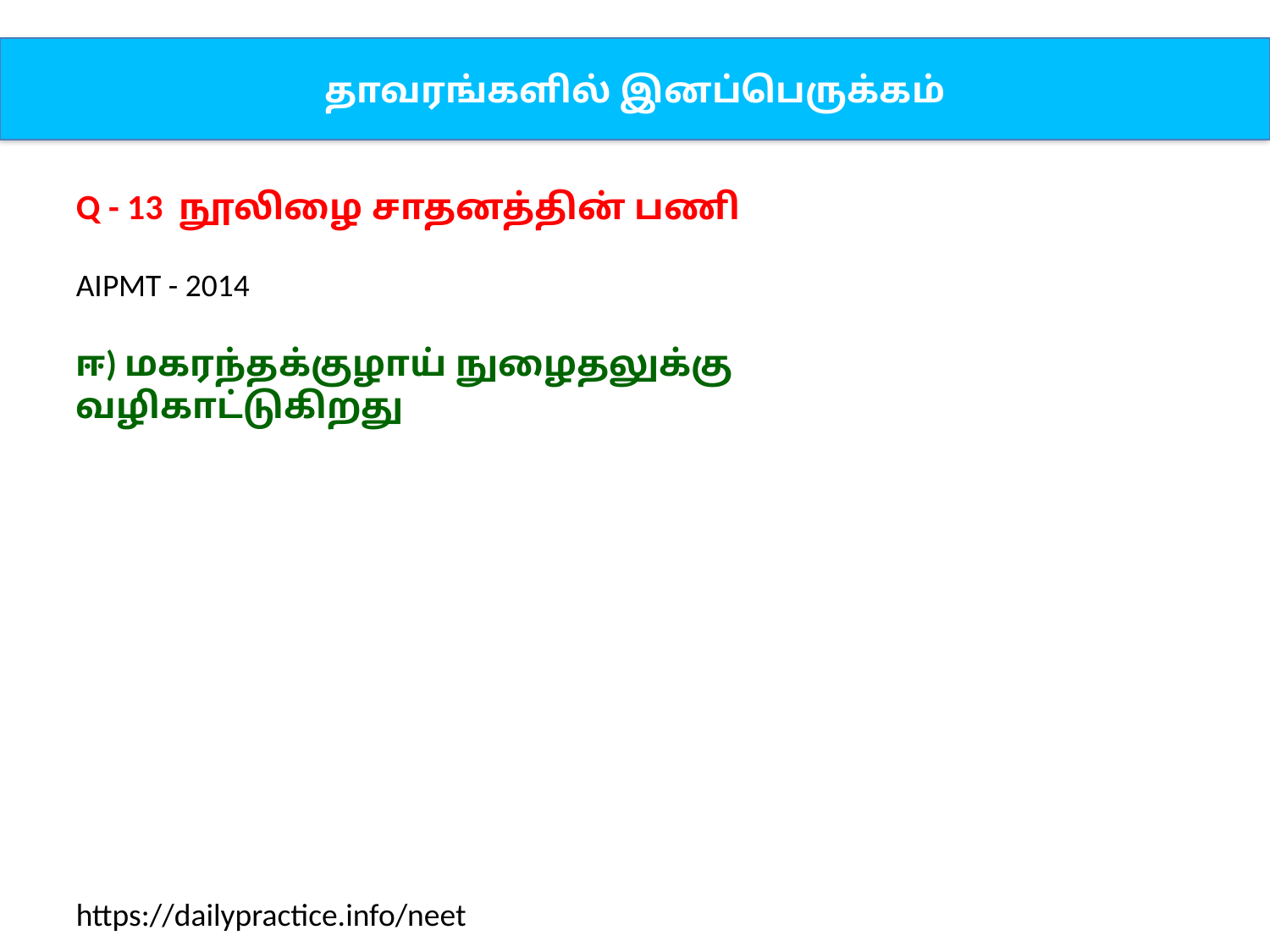

தாவரங்களில் இனப்பெருக்கம்

Q - 13  நூலிழை சாதனத்தின் பணி

AIPMT - 2014

ஈ) மகரந்தக்குழாய் நுழைதலுக்கு வழிகாட்டுகிறது
https://dailypractice.info/neet